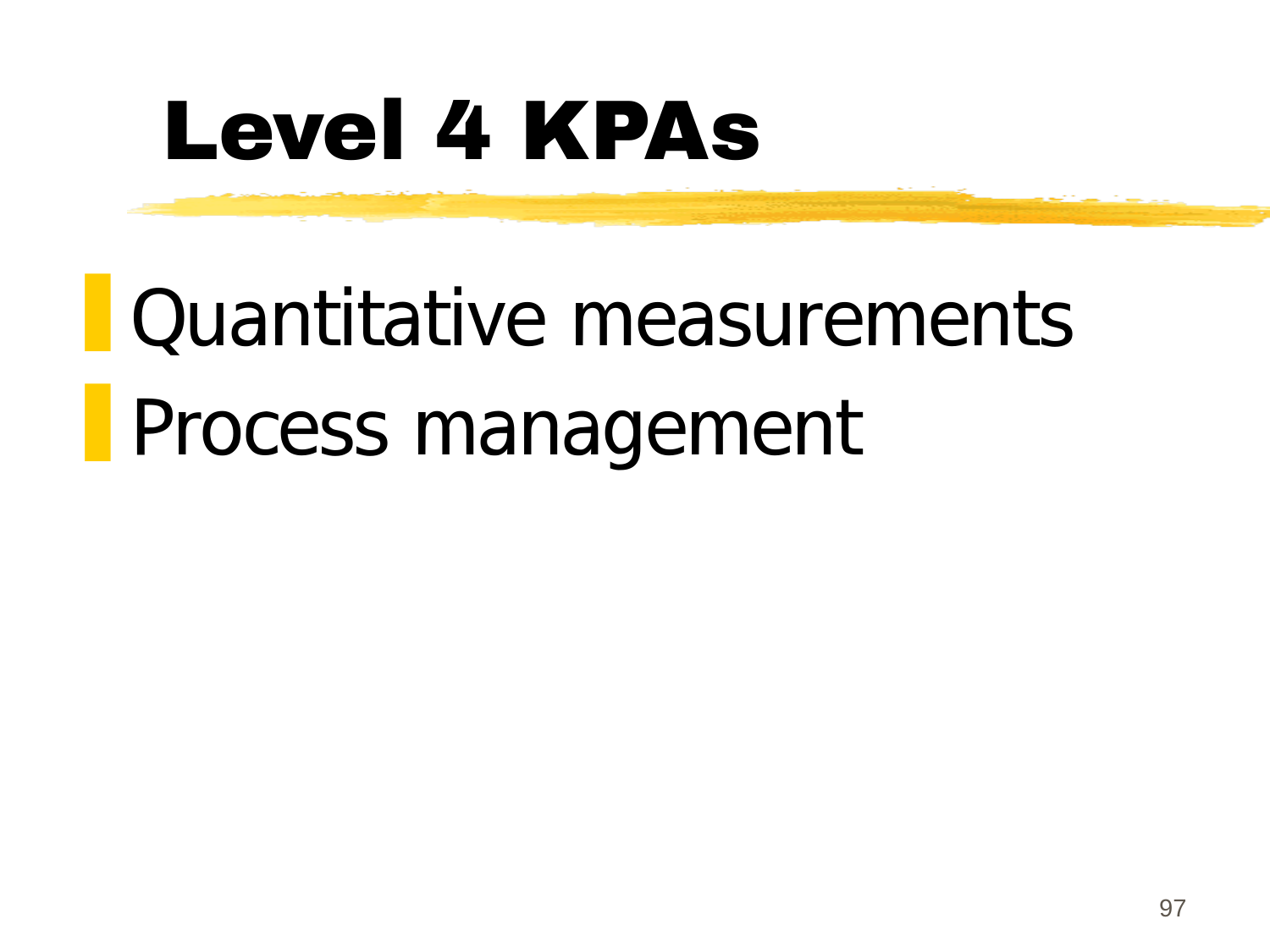

# Level 4 KPAs
Quantitative measurements
Process management
97